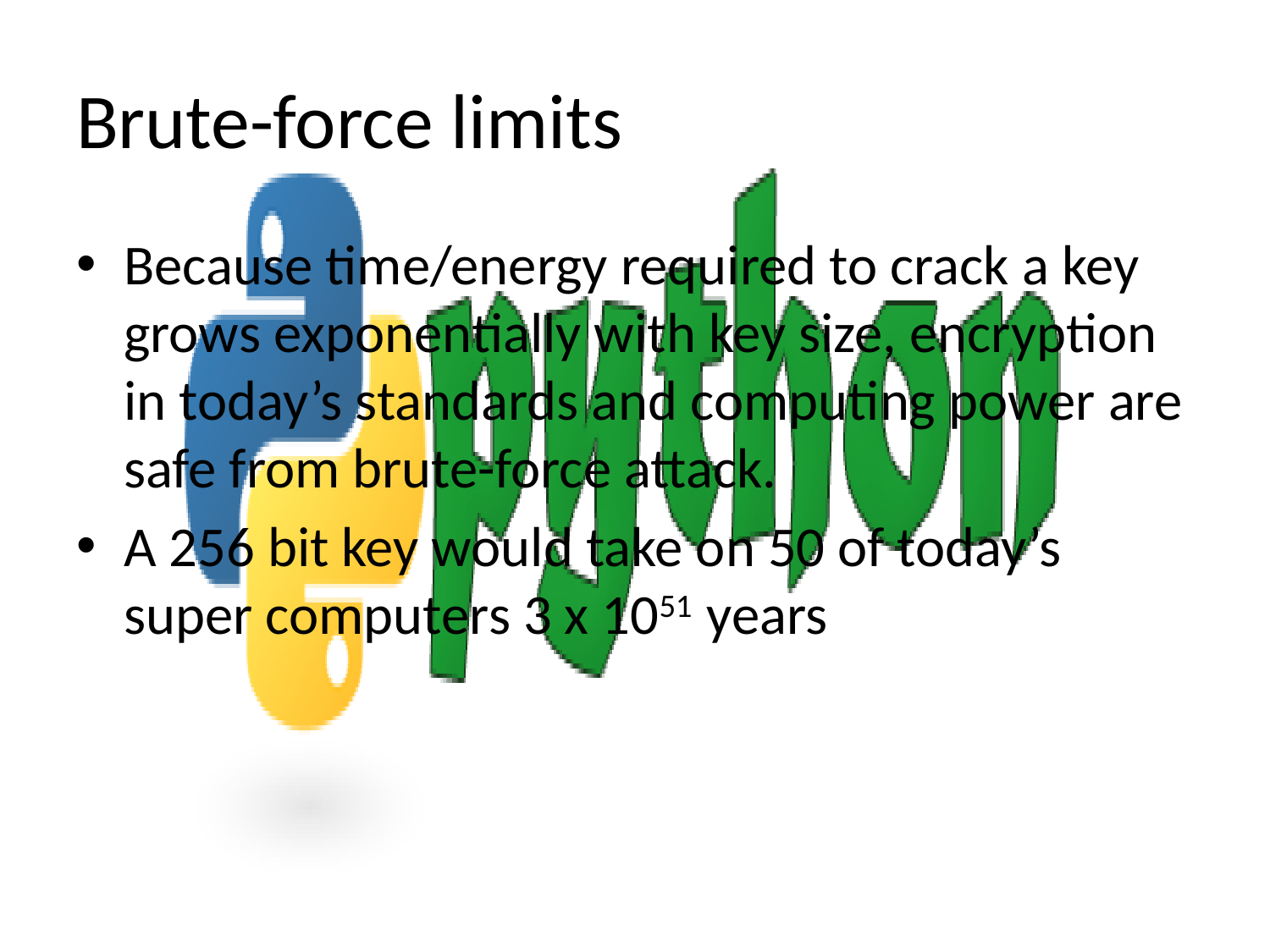

# Brute-force limits
Because time/energy required to crack a key grows exponentially with key size, encryption in today’s standards and computing power are safe from brute-force attack.
A 256 bit key would take on 50 of today’s super computers 3 x 1051  years